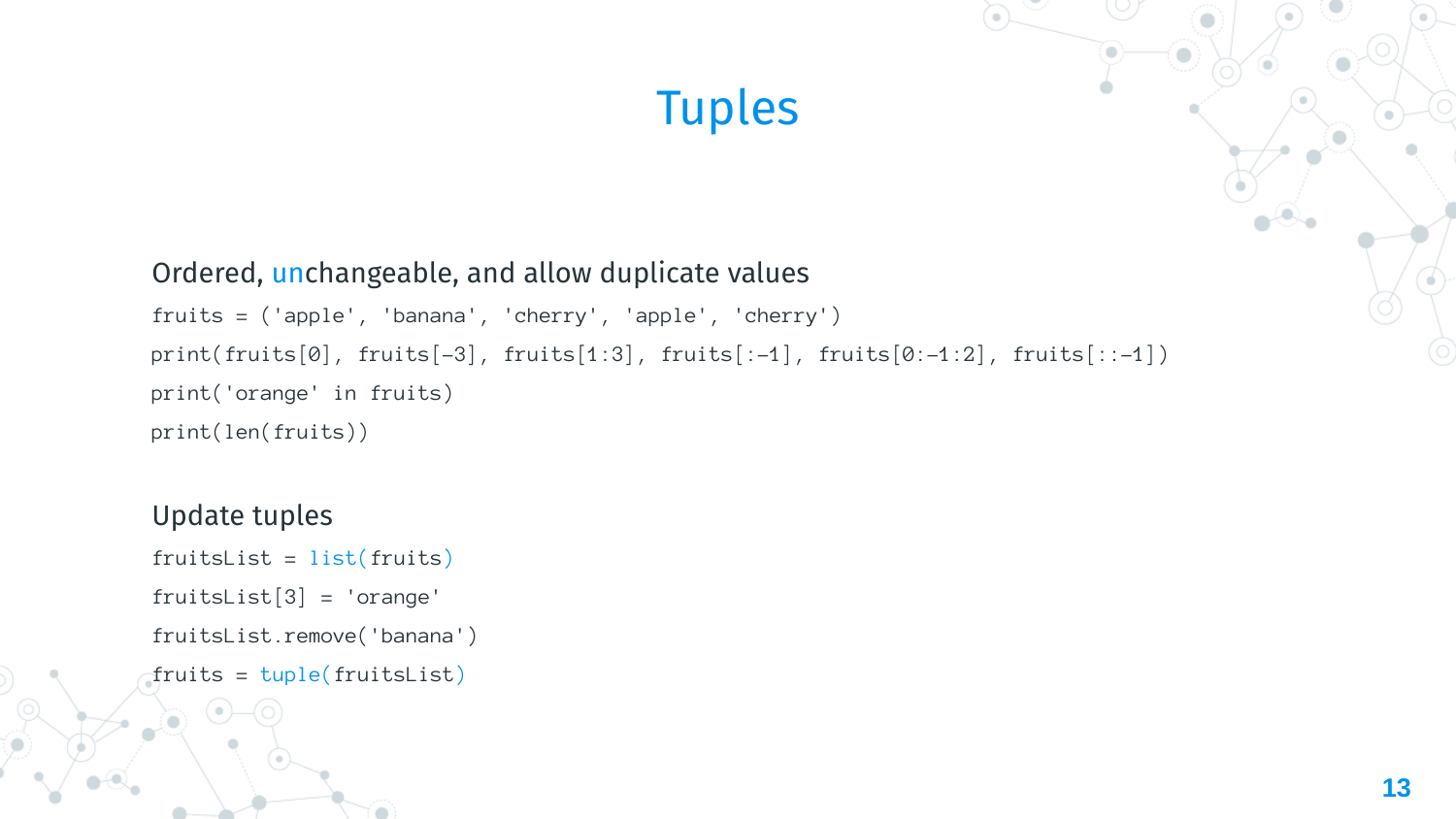

# Tuples
Ordered, unchangeable, and allow duplicate values
fruits = ('apple', 'banana', 'cherry', 'apple', 'cherry')
print(fruits[0], fruits[-3], fruits[1:3], fruits[:-1], fruits[0:-1:2], fruits[::-1])
print('orange' in fruits)
print(len(fruits))

Update tuples
fruitsList = list(fruits)
fruitsList[3] = 'orange'
fruitsList.remove('banana')
fruits = tuple(fruitsList)
13